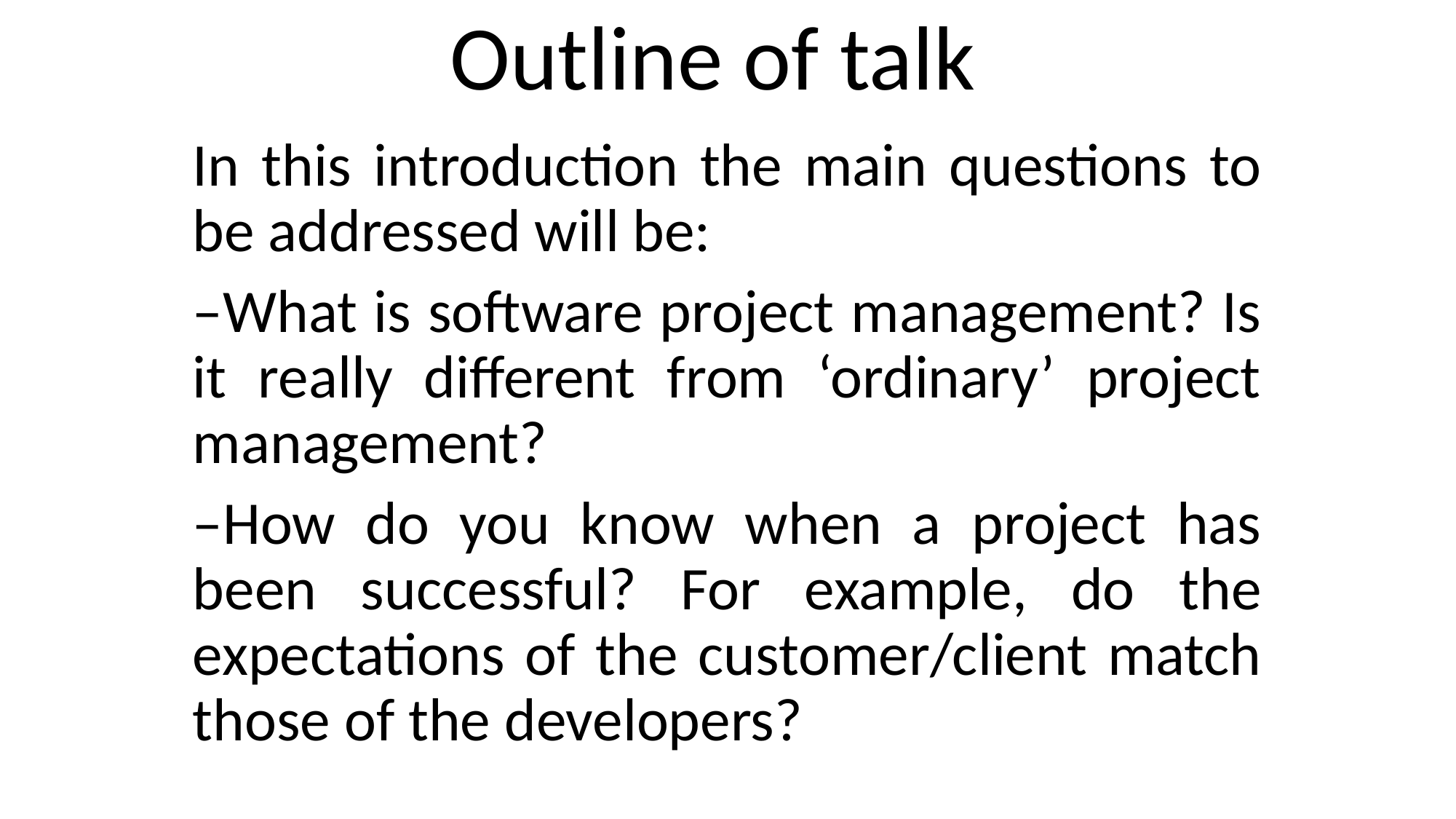

# Outline of talk
In this introduction the main questions to be addressed will be:
–What is software project management? Is it really different from ‘ordinary’ project management?
–How do you know when a project has been successful? For example, do the expectations of the customer/client match those of the developers?